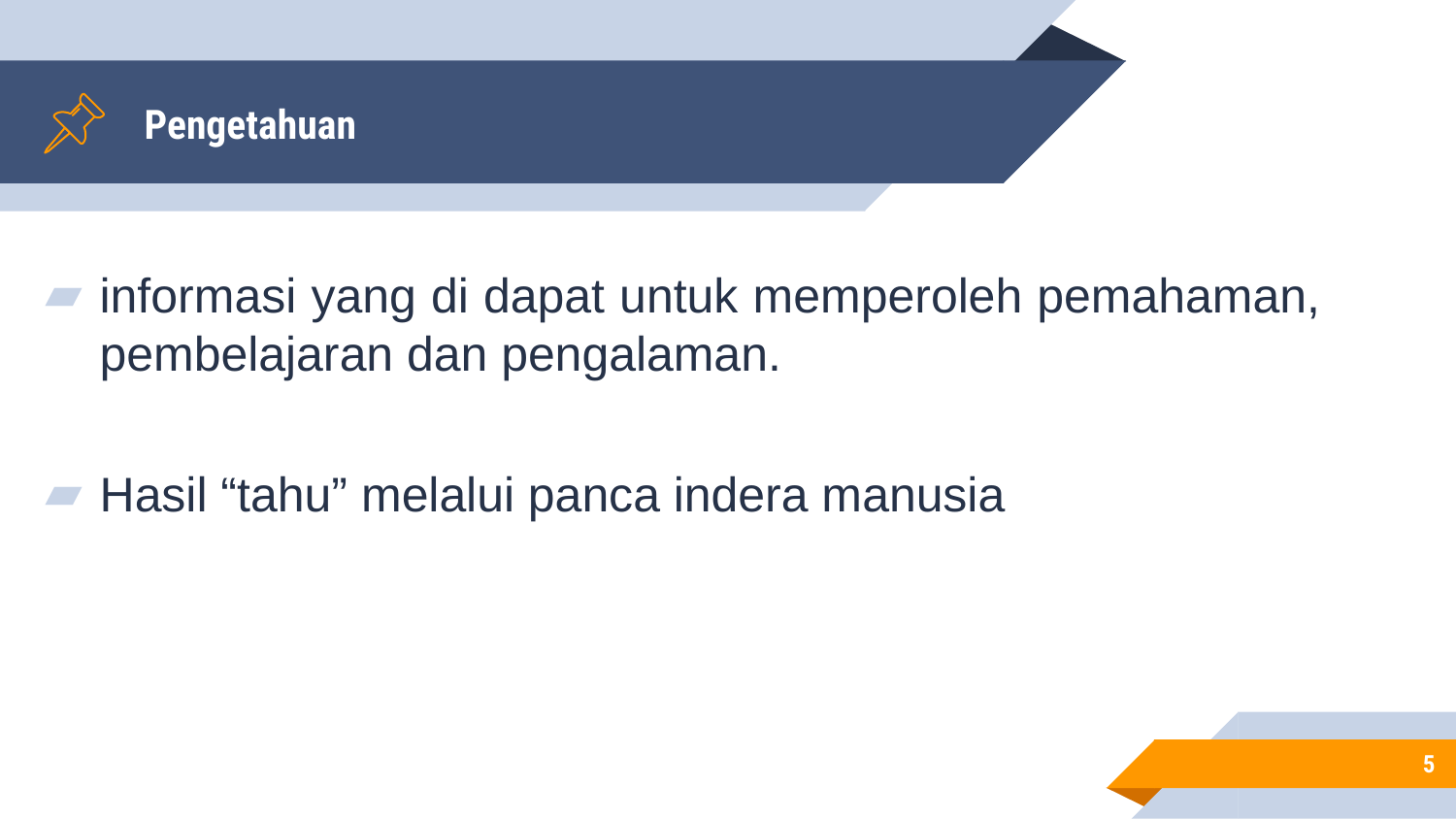

# Pengetahuan

informasi yang di dapat untuk memperoleh pemahaman, pembelajaran dan pengalaman.

Hasil “tahu” melalui panca indera manusia
5